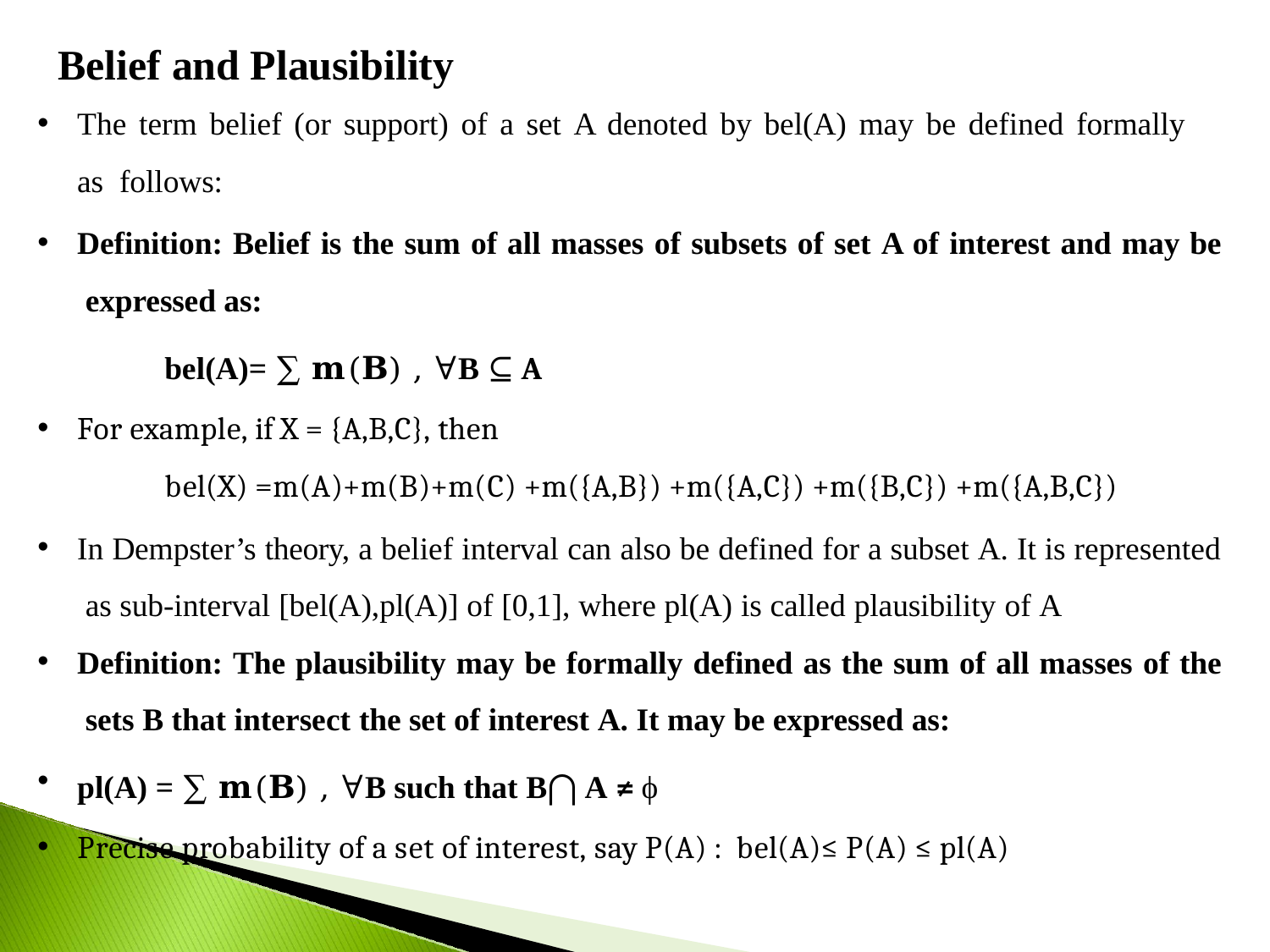

# Belief and Plausibility
The term belief (or support) of a set A denoted by bel(A) may be defined formally as  follows:
Definition: Belief is the sum of all masses of subsets of set A of interest and may be  expressed as:
bel(A)= ∑ 𝐦(𝐁) , ∀B ⊆ A
For example, if X = {A,B,C}, then
bel(X) =m(A)+m(B)+m(C) +m({A,B}) +m({A,C}) +m({B,C}) +m({A,B,C})
In Dempster’s theory, a belief interval can also be defined for a subset A. It is represented  as sub-interval [bel(A),pl(A)] of [0,1], where pl(A) is called plausibility of A
Definition: The plausibility may be formally defined as the sum of all masses of the  sets B that intersect the set of interest A. It may be expressed as:
pl(A) = ∑ 𝐦(𝐁) , ∀B such that B⋂ A ≠ ϕ
Precise probability of a set of interest, say P(A) : bel(A)≤ P(A) ≤ pl(A)